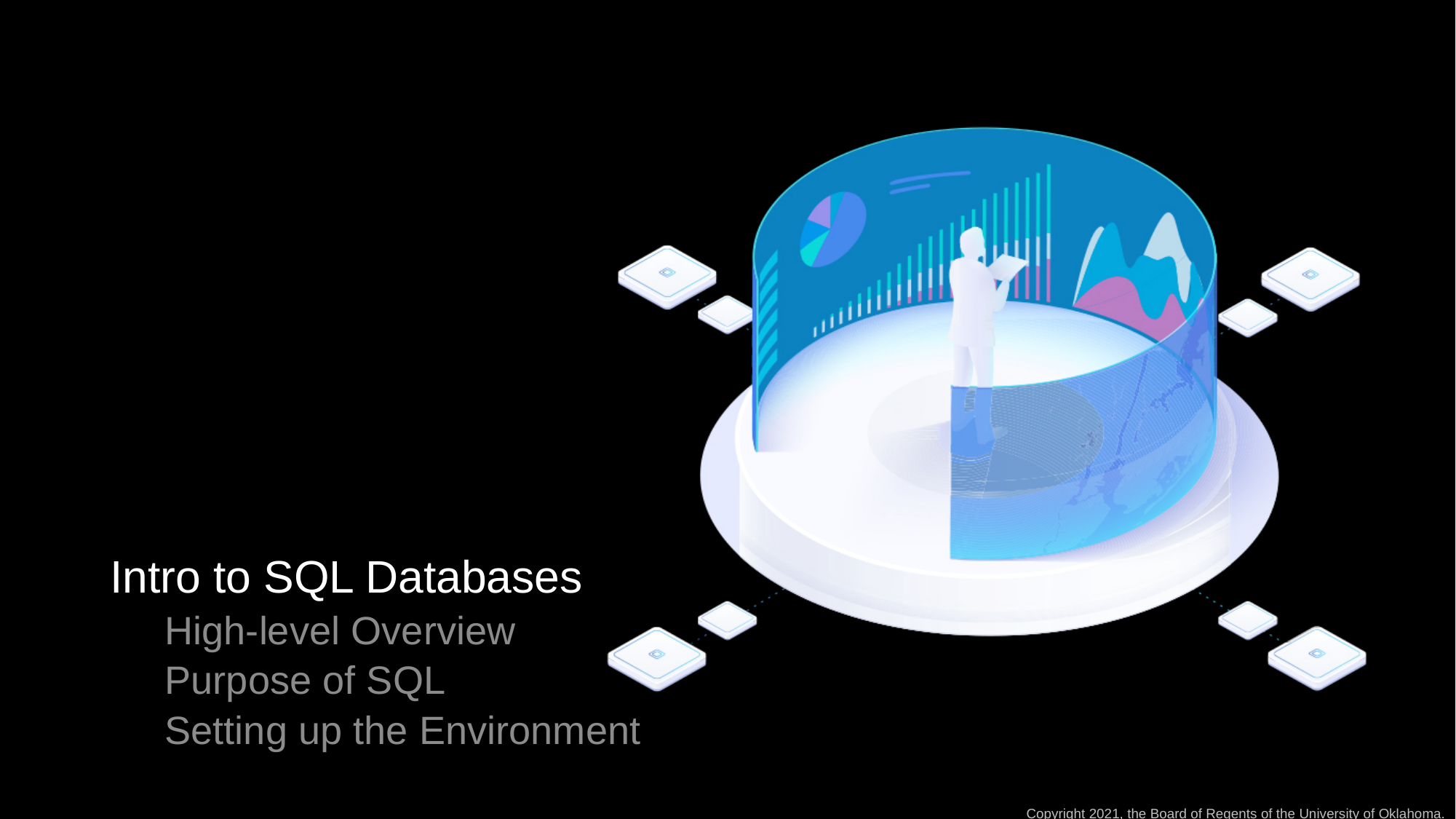

Intro to SQL Databases
High-level Overview
Purpose of SQL
Setting up the Environment
Copyright 2021, the Board of Regents of the University of Oklahoma.